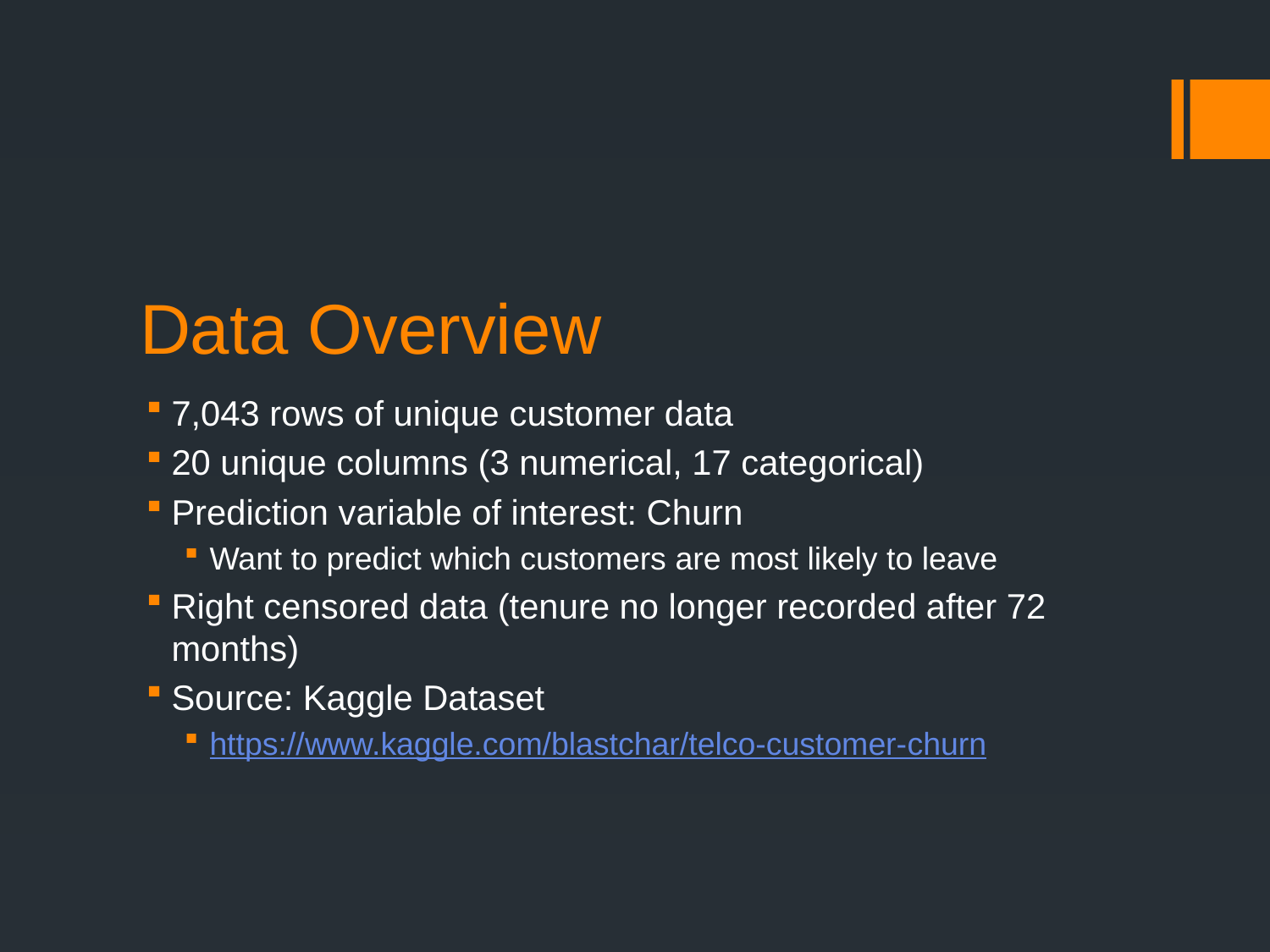

# Data Overview
7,043 rows of unique customer data
20 unique columns (3 numerical, 17 categorical)
Prediction variable of interest: Churn
Want to predict which customers are most likely to leave
Right censored data (tenure no longer recorded after 72 months)
Source: Kaggle Dataset
https://www.kaggle.com/blastchar/telco-customer-churn